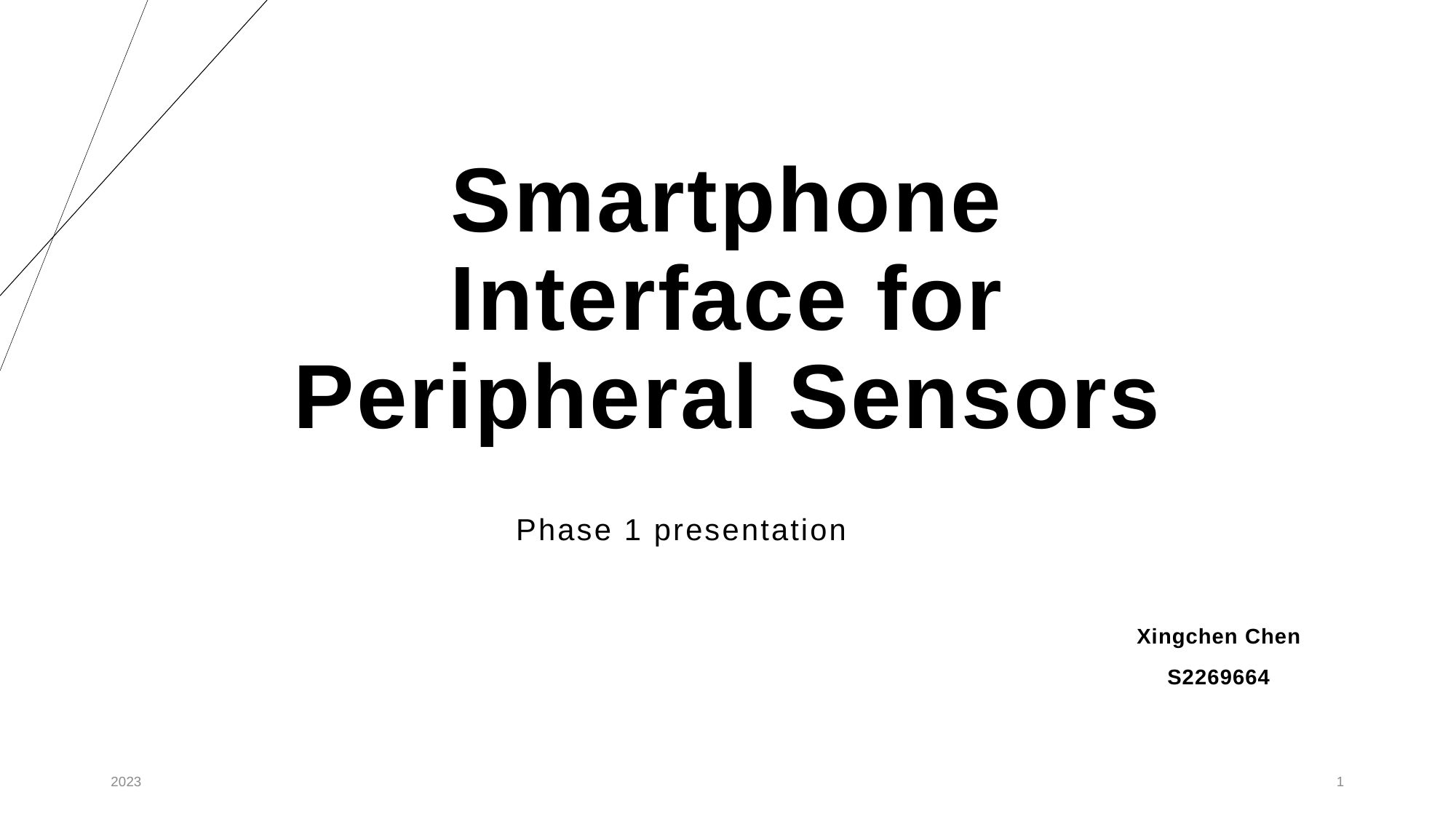

Smartphone Interface for Peripheral Sensors
Phase 1 presentation
Xingchen Chen
S2269664
2023
1